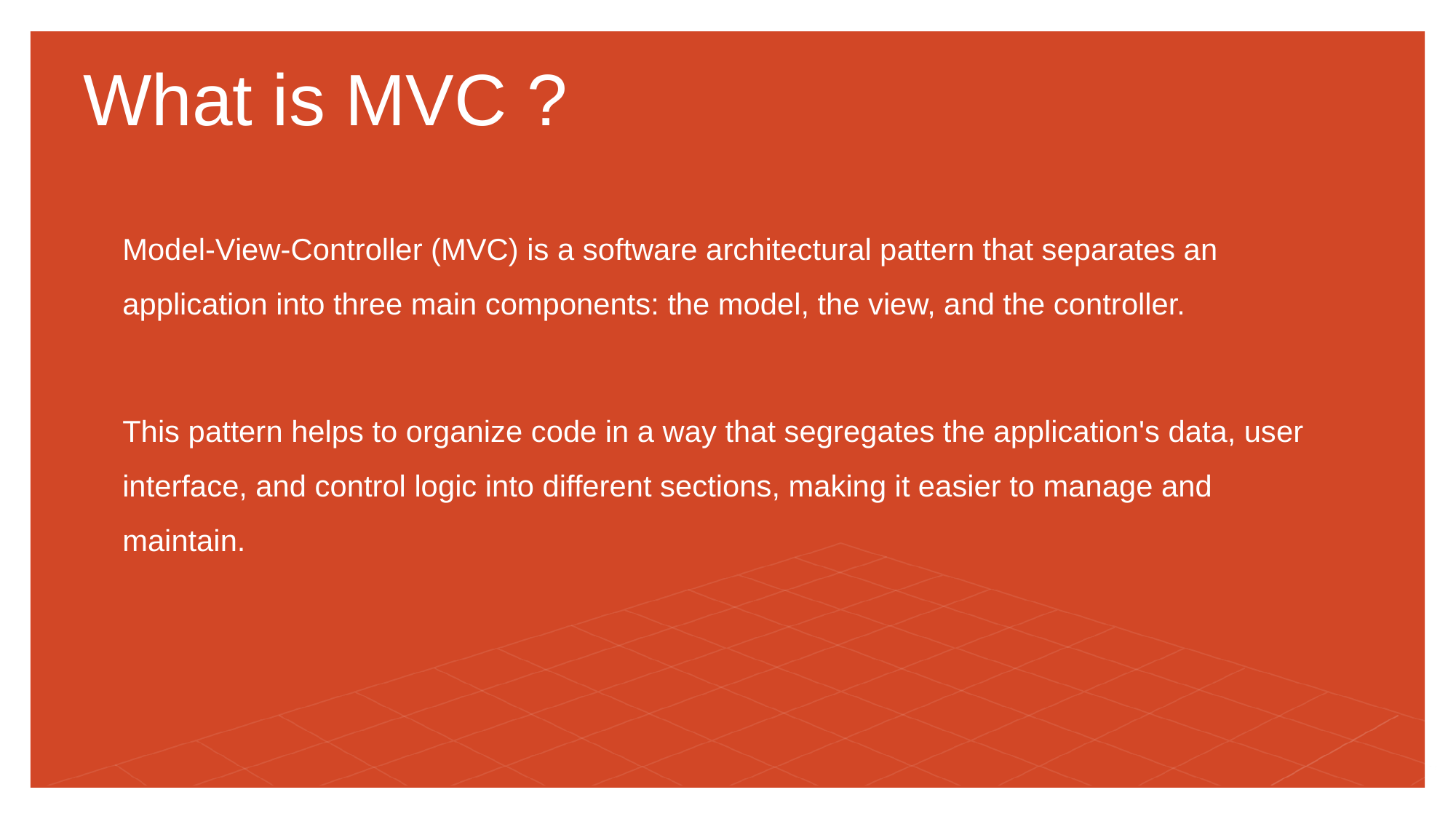

What is MVC ?

Model-View-Controller (MVC) is a software architectural pattern that separates an application into three main components: the model, the view, and the controller.

This pattern helps to organize code in a way that segregates the application's data, user interface, and control logic into different sections, making it easier to manage and maintain.